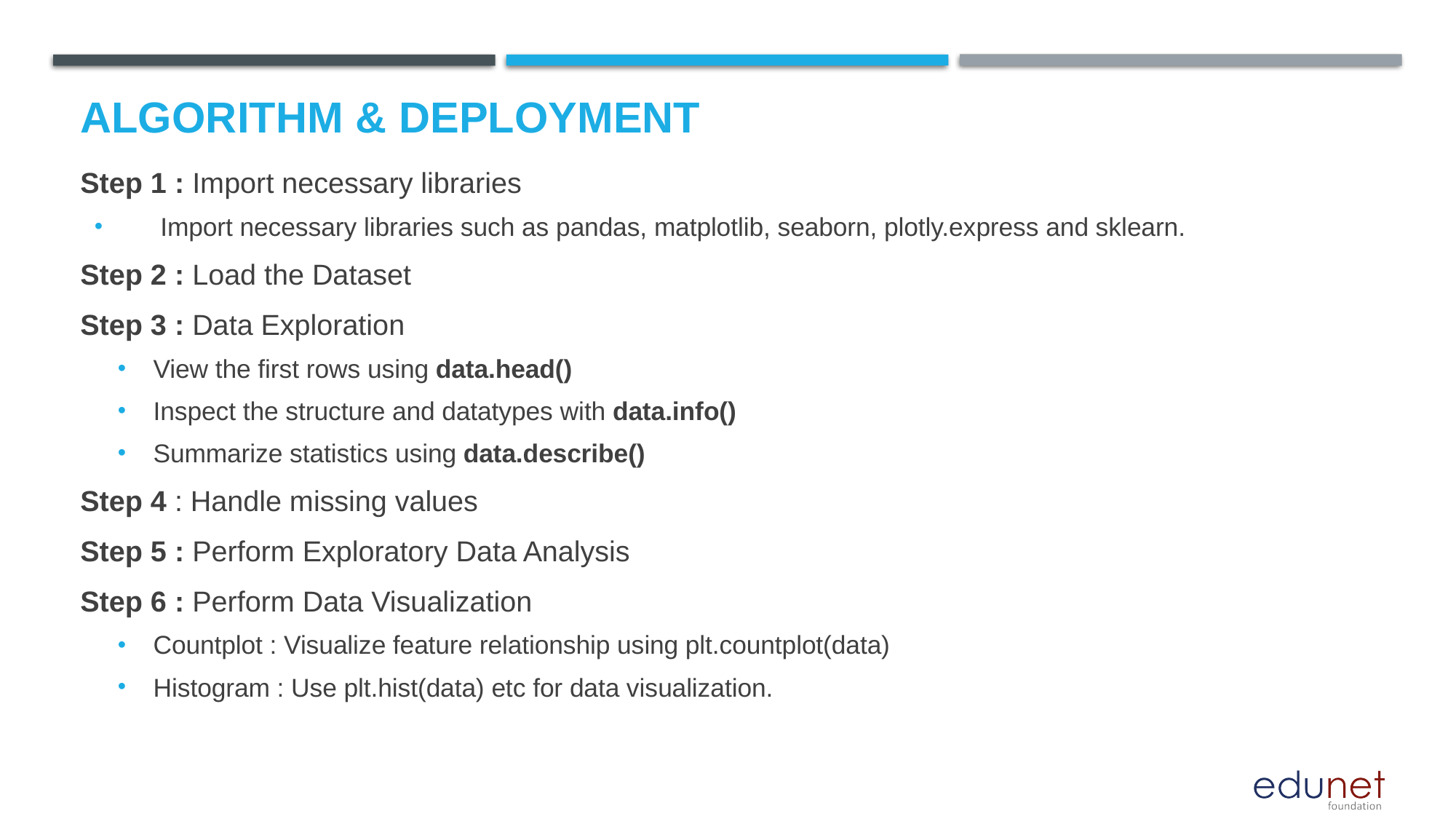

# Algorithm & Deployment
Step 1 : Import necessary libraries
 Import necessary libraries such as pandas, matplotlib, seaborn, plotly.express and sklearn.
Step 2 : Load the Dataset
Step 3 : Data Exploration
View the first rows using data.head()
Inspect the structure and datatypes with data.info()
Summarize statistics using data.describe()
Step 4 : Handle missing values
Step 5 : Perform Exploratory Data Analysis
Step 6 : Perform Data Visualization
Countplot : Visualize feature relationship using plt.countplot(data)
Histogram : Use plt.hist(data) etc for data visualization.